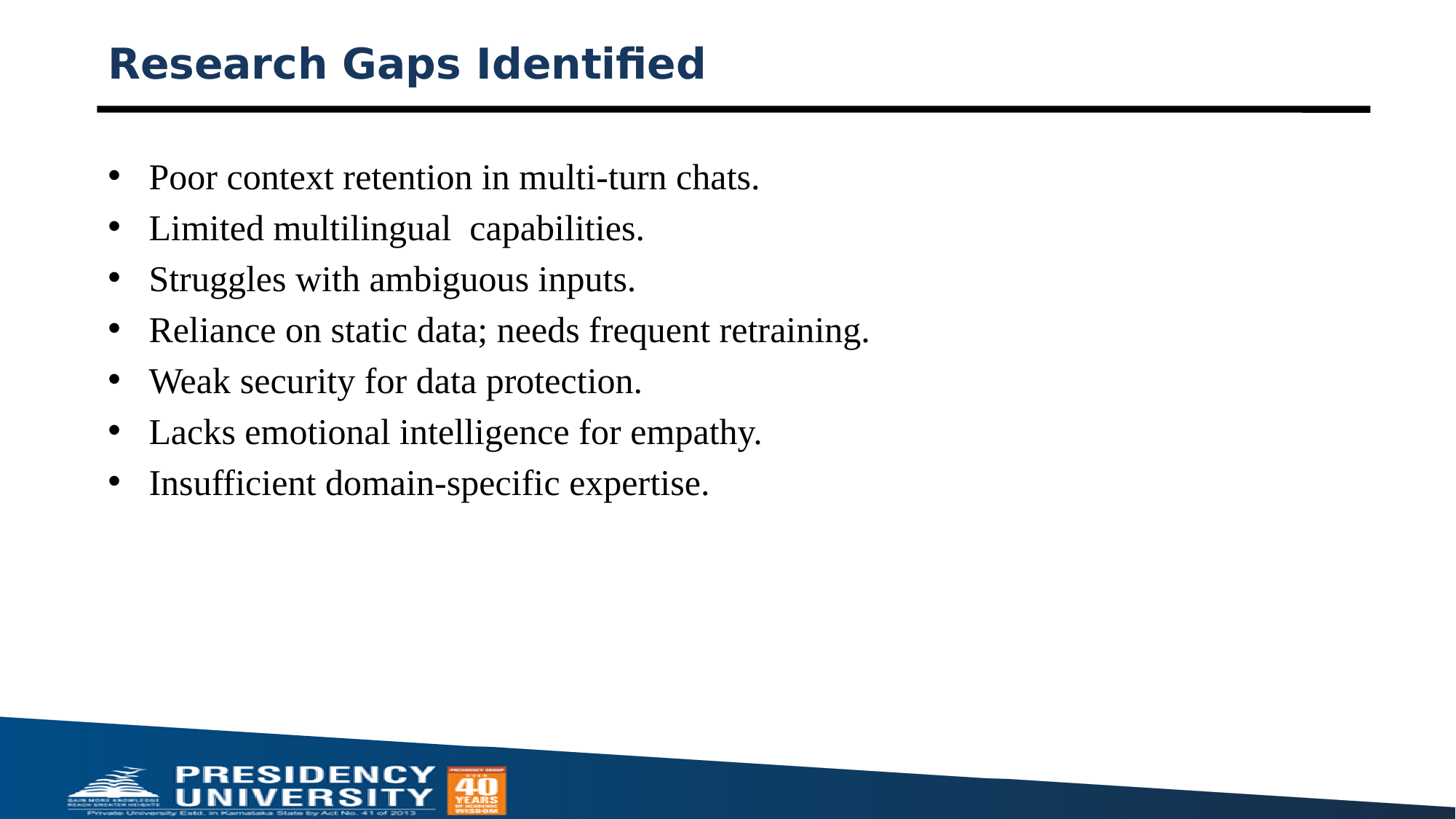

# Research Gaps Identified
Poor context retention in multi-turn chats.
Limited multilingual  capabilities.
Struggles with ambiguous inputs.
Reliance on static data; needs frequent retraining.
Weak security for data protection.
Lacks emotional intelligence for empathy.
Insufficient domain-specific expertise.